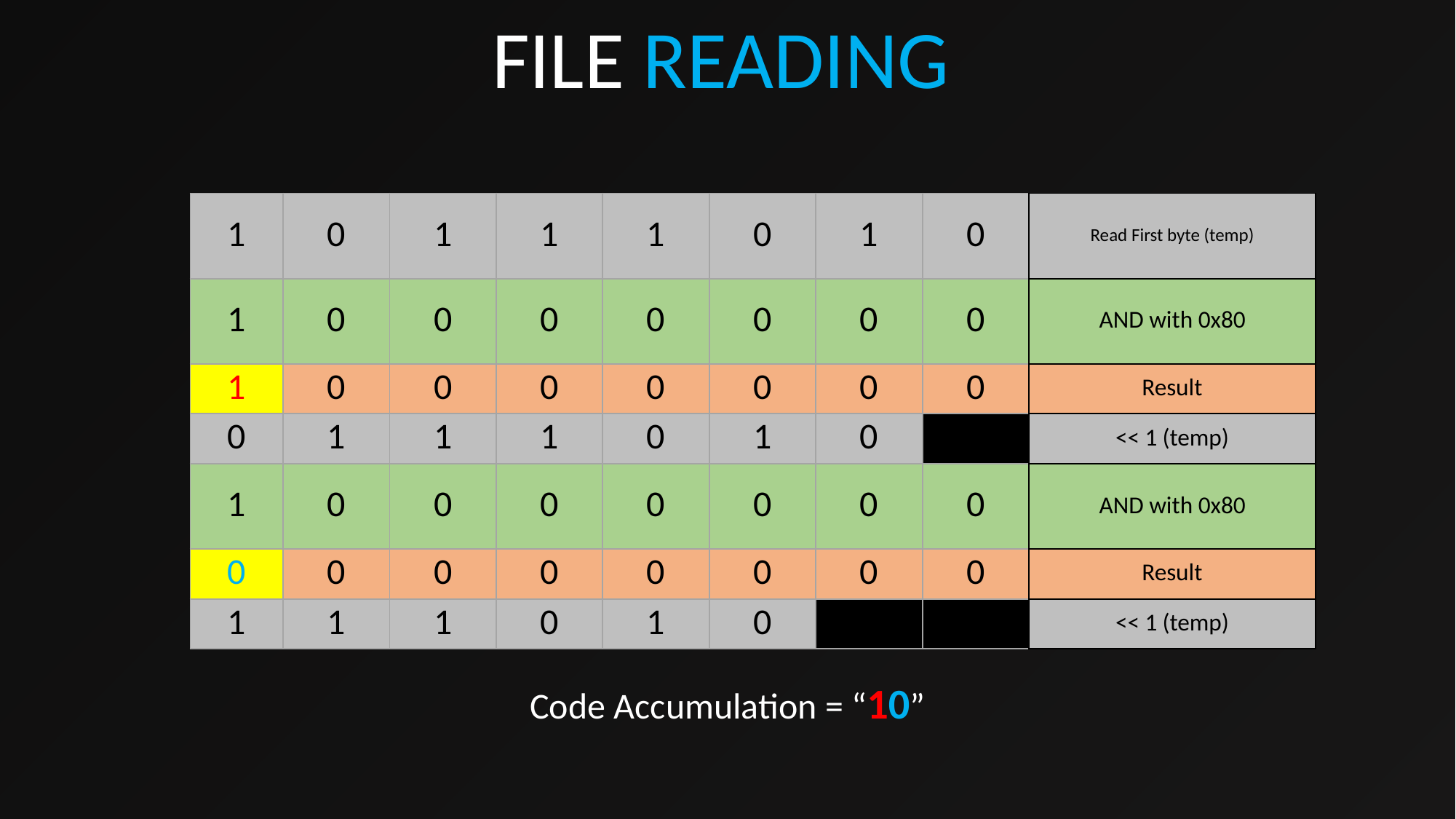

FILE READING

| 1 | 0 | 1 | 1 | 1 | 0 | 1 | 0 | Read First byte (temp) |
| --- | --- | --- | --- | --- | --- | --- | --- | --- |
| 1 | 0 | 0 | 0 | 0 | 0 | 0 | 0 | AND with 0x80 |
| 1 | 0 | 0 | 0 | 0 | 0 | 0 | 0 | Result |
| 0 | 1 | 1 | 1 | 0 | 1 | 0 |  | << 1 (temp) |
| 1 | 0 | 0 | 0 | 0 | 0 | 0 | 0 | AND with 0x80 |
| 0 | 0 | 0 | 0 | 0 | 0 | 0 | 0 | Result |
| 1 | 1 | 1 | 0 | 1 | 0 |  |  | << 1 (temp) |
Code Accumulation = “10”